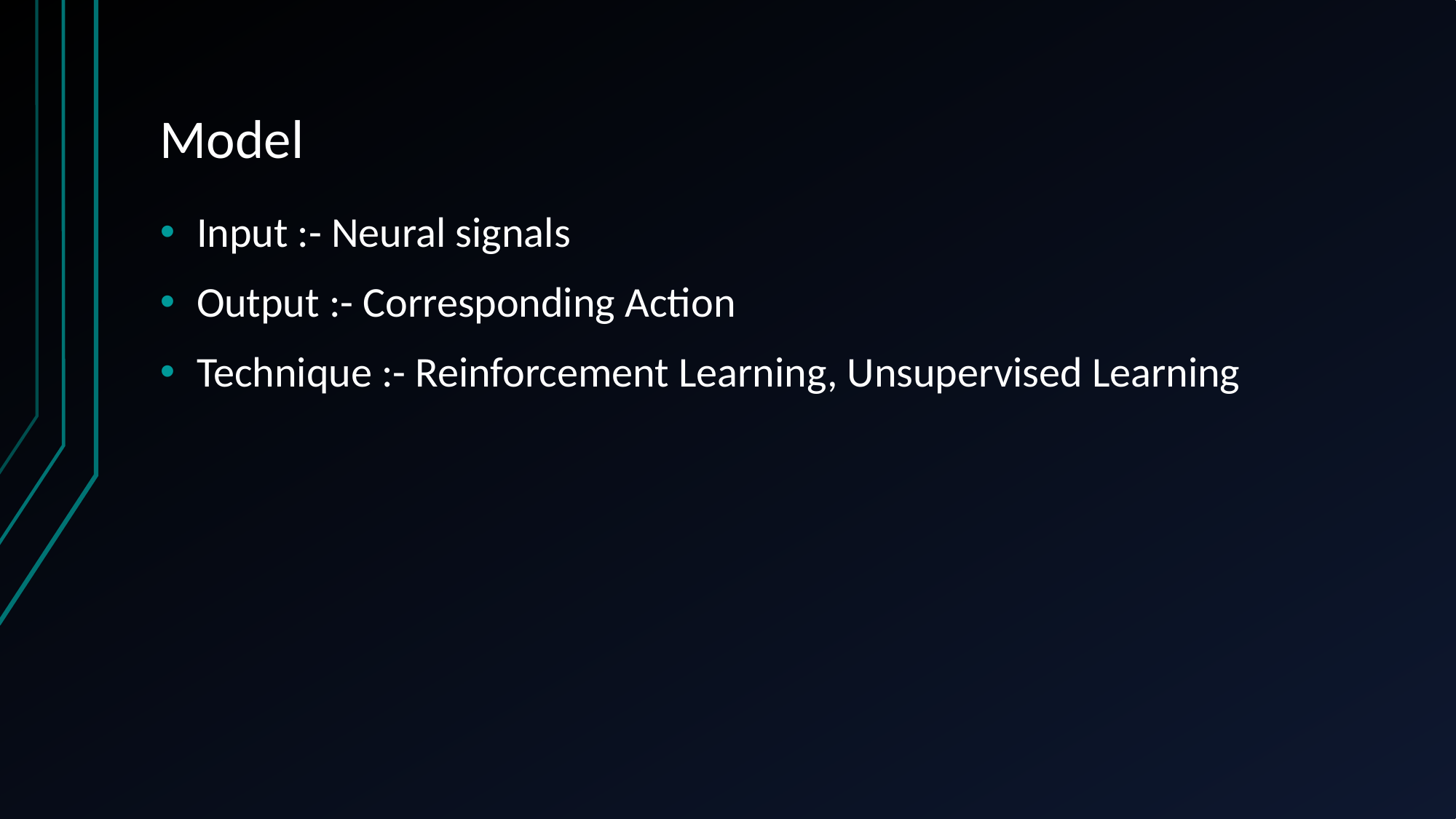

# Model
Input :- Neural signals
Output :- Corresponding Action
Technique :- Reinforcement Learning, Unsupervised Learning